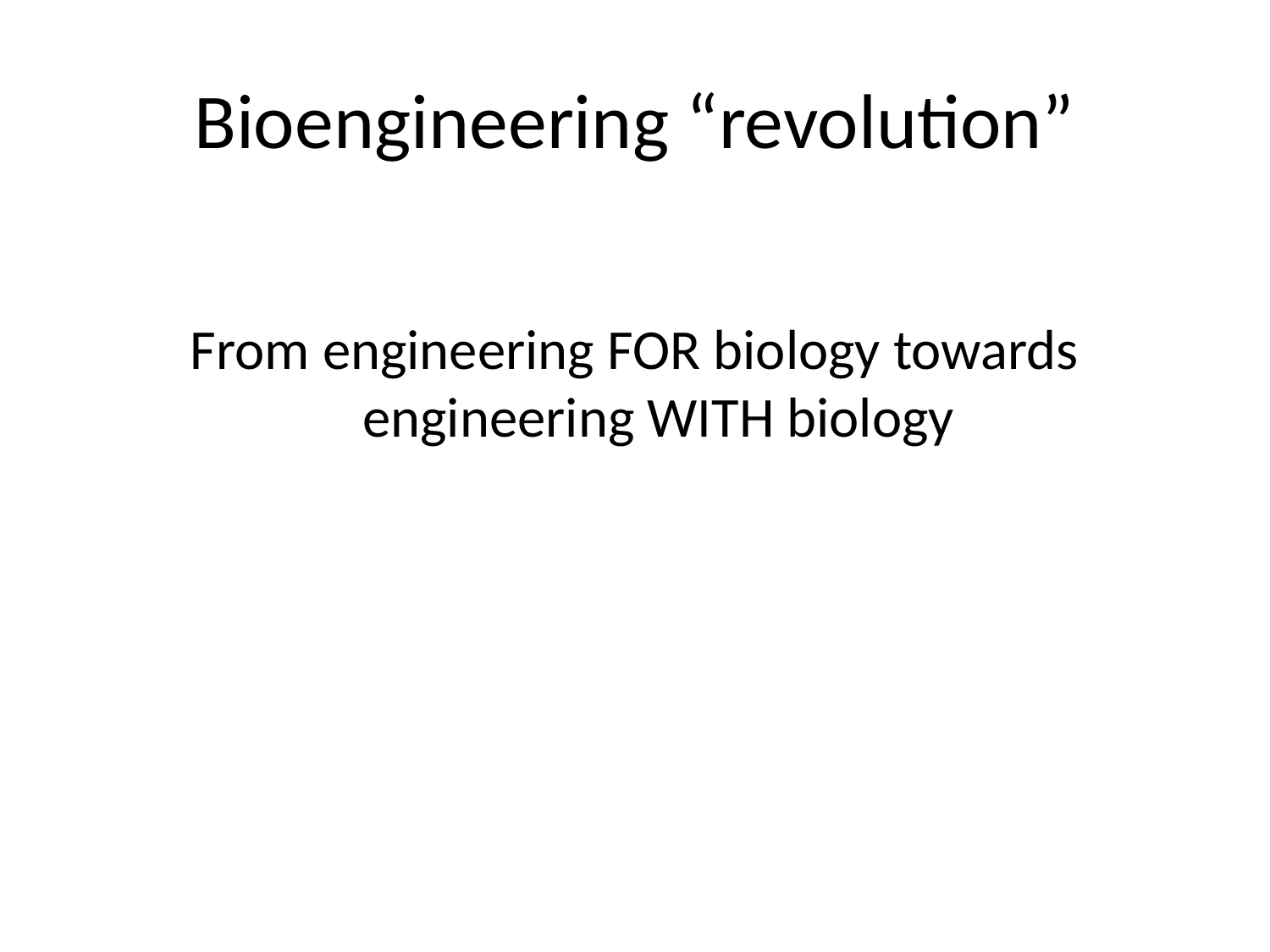

# Bioengineering “revolution”
From engineering FOR biology towards engineering WITH biology